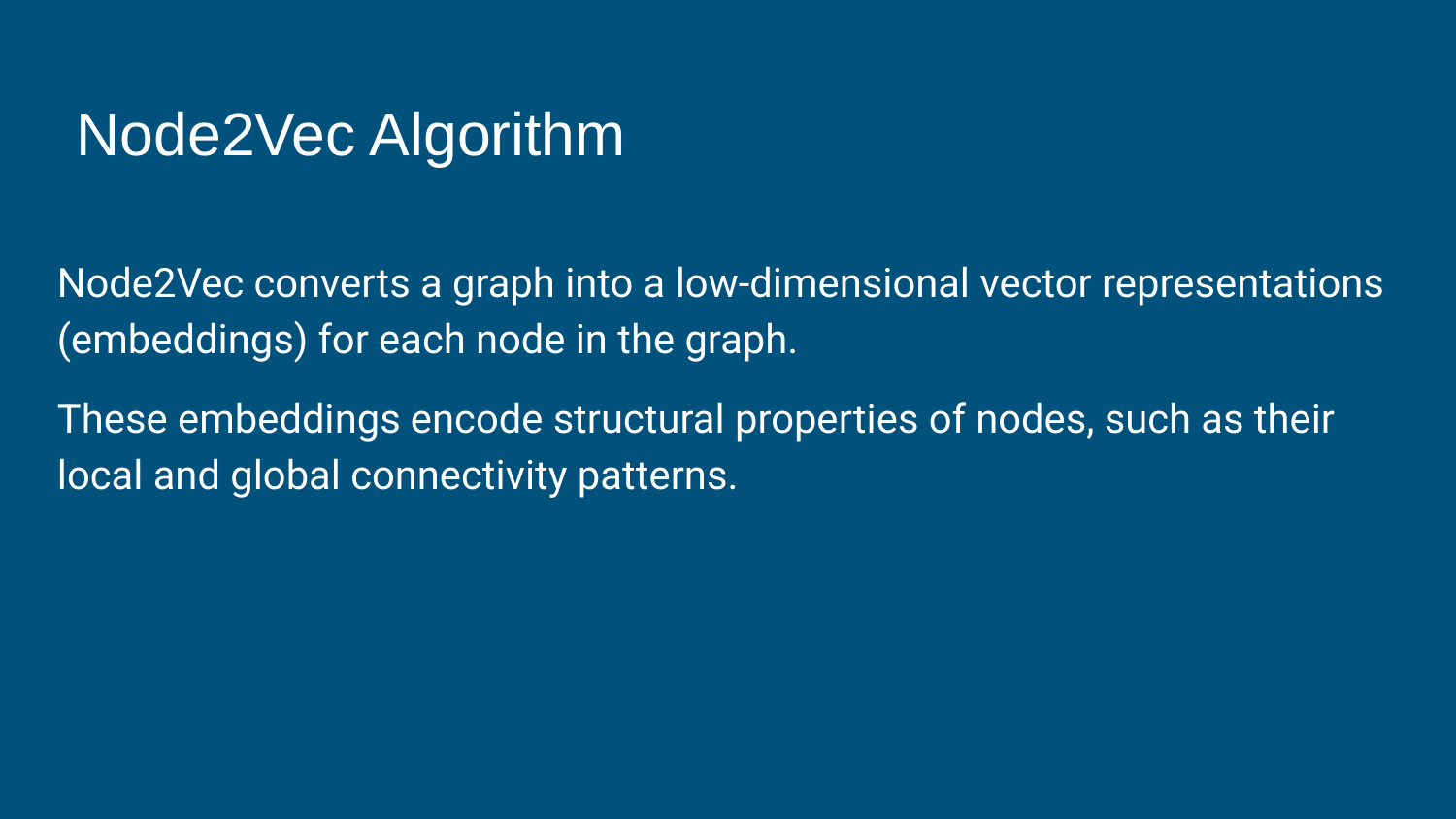

# Node2Vec Algorithm
Node2Vec converts a graph into a low-dimensional vector representations (embeddings) for each node in the graph.
These embeddings encode structural properties of nodes, such as their local and global connectivity patterns.